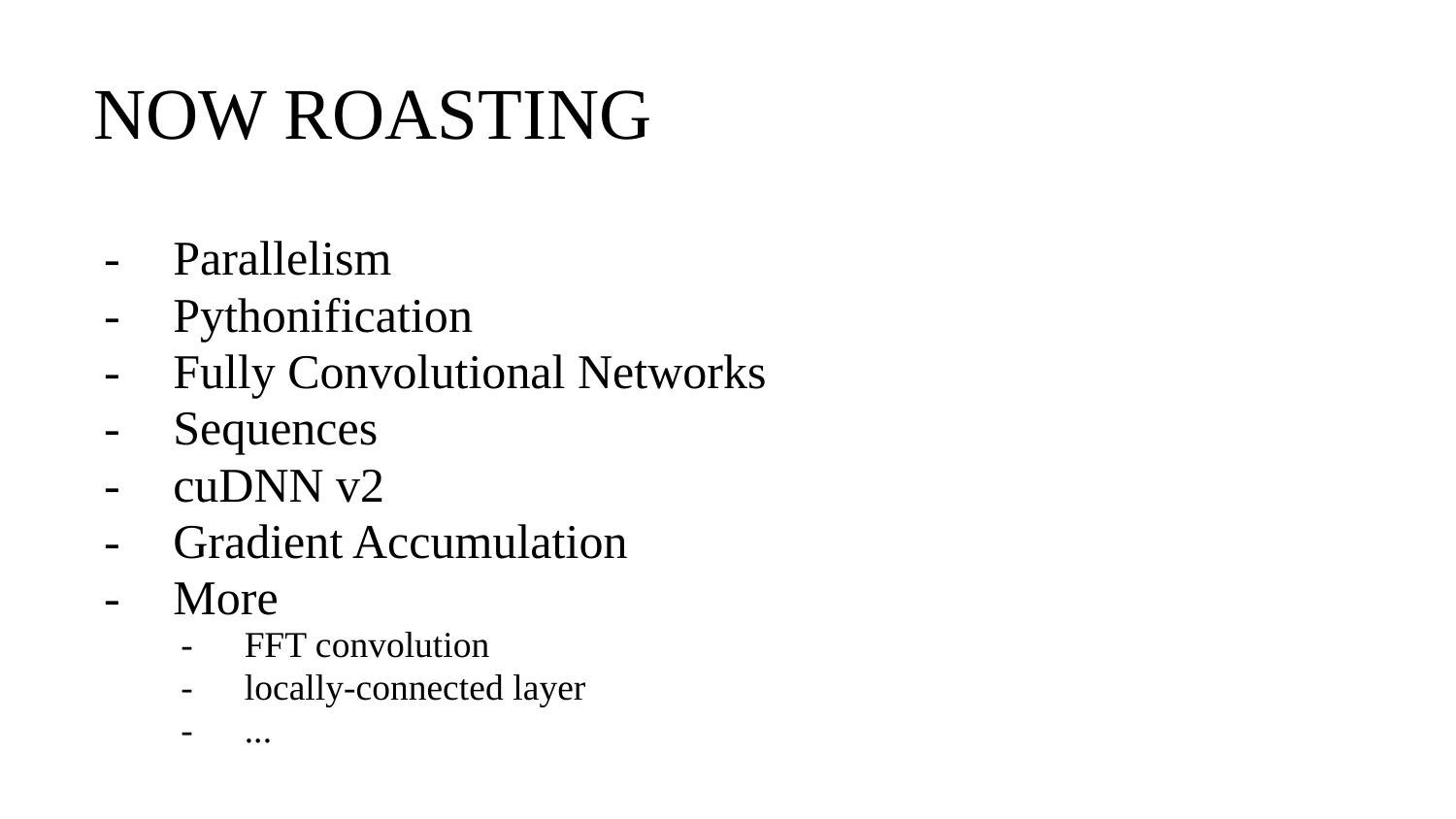

NOW ROASTING

-
-
-
-
-
-
-
Parallelism
Pythonification
Fully Convolutional Networks
Sequences
cuDNN v2
Gradient Accumulation
More
-
-
-
FFT convolution
locally-connected layer
...